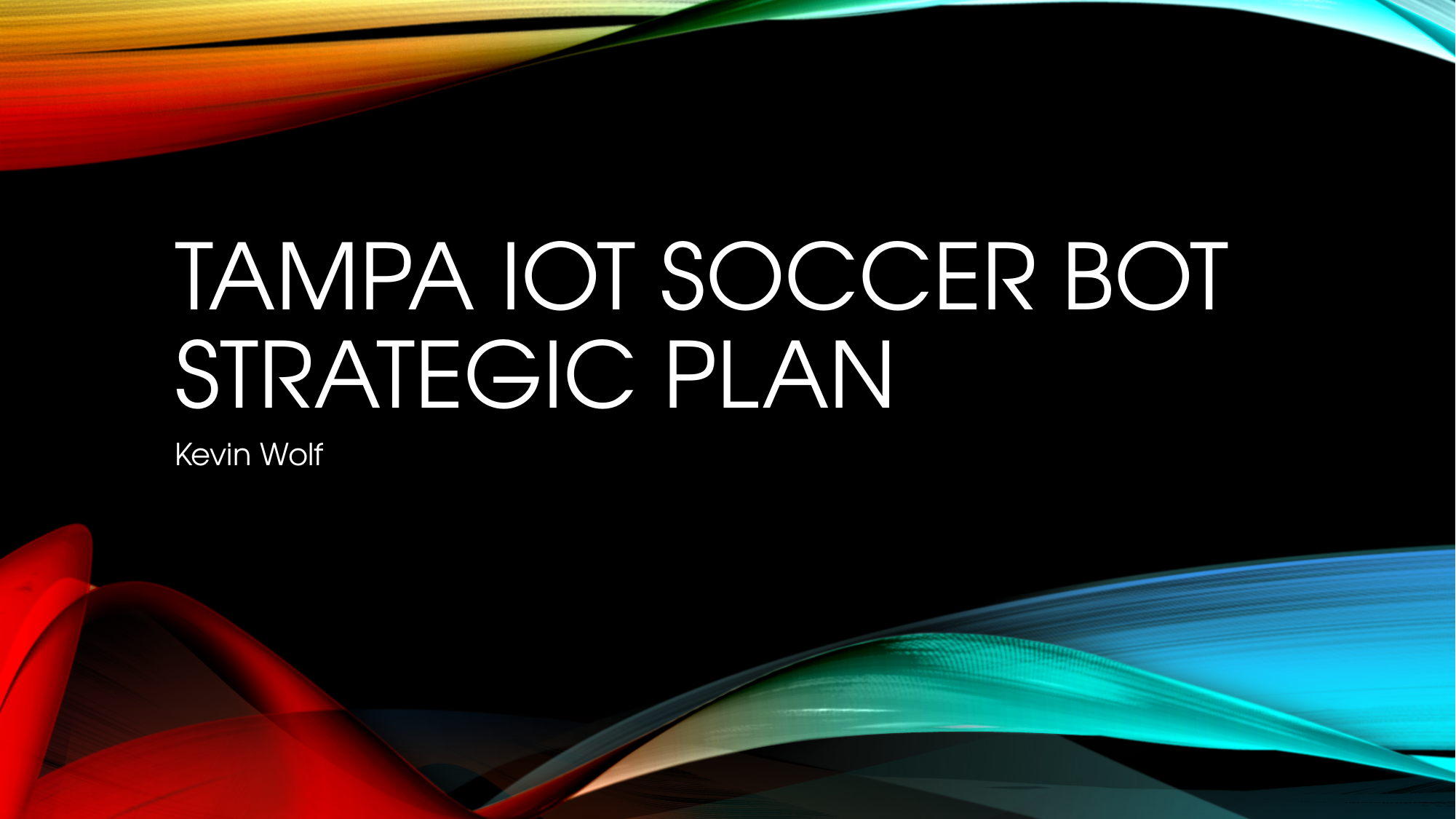

# Tampa Iot soccer bot strategic plan
Kevin Wolf